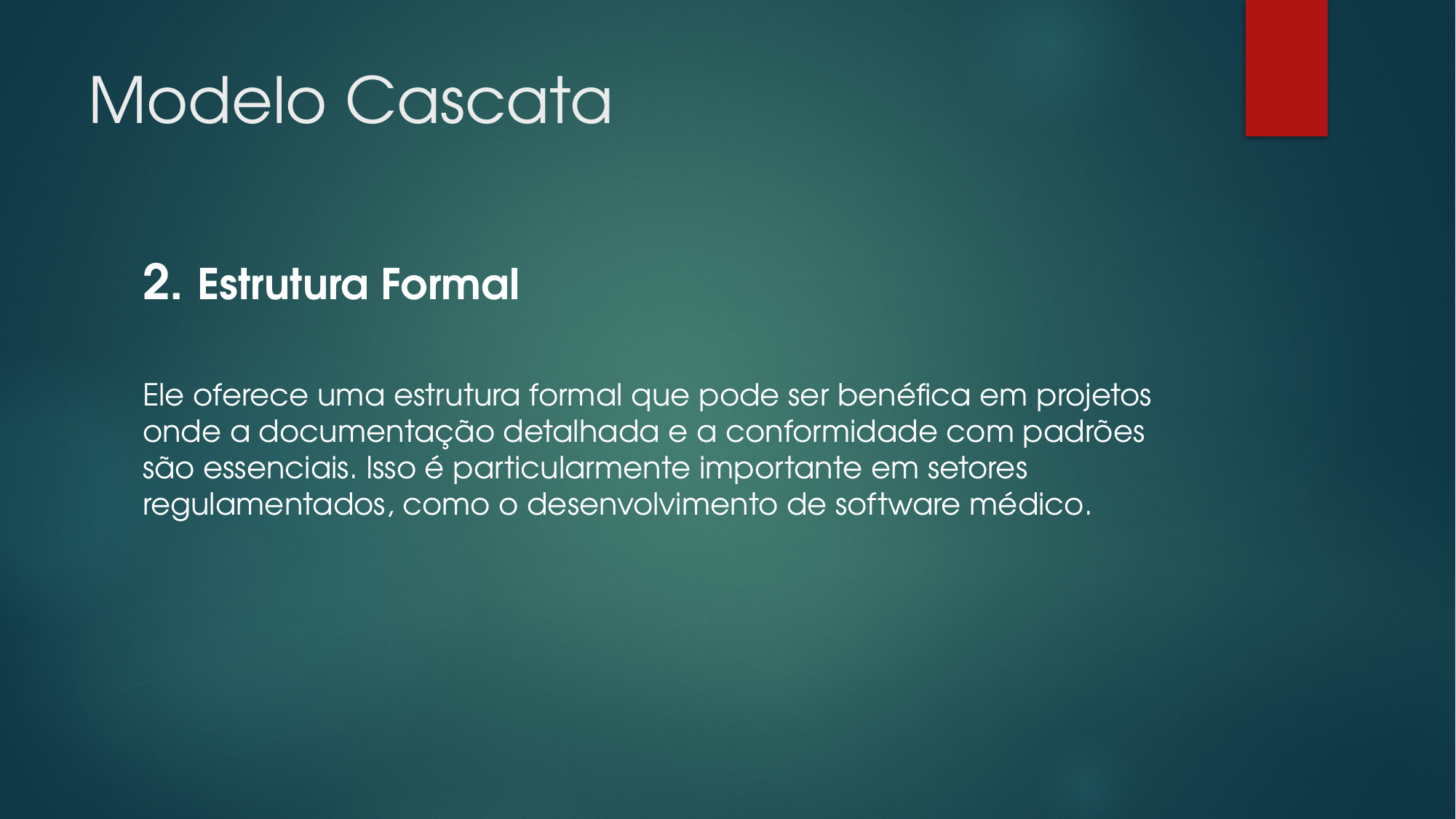

# Modelo Cascata
2. Estrutura Formal

Ele oferece uma estrutura formal que pode ser benéfica em projetos onde a documentação detalhada e a conformidade com padrões são essenciais. Isso é particularmente importante em setores regulamentados, como o desenvolvimento de software médico.